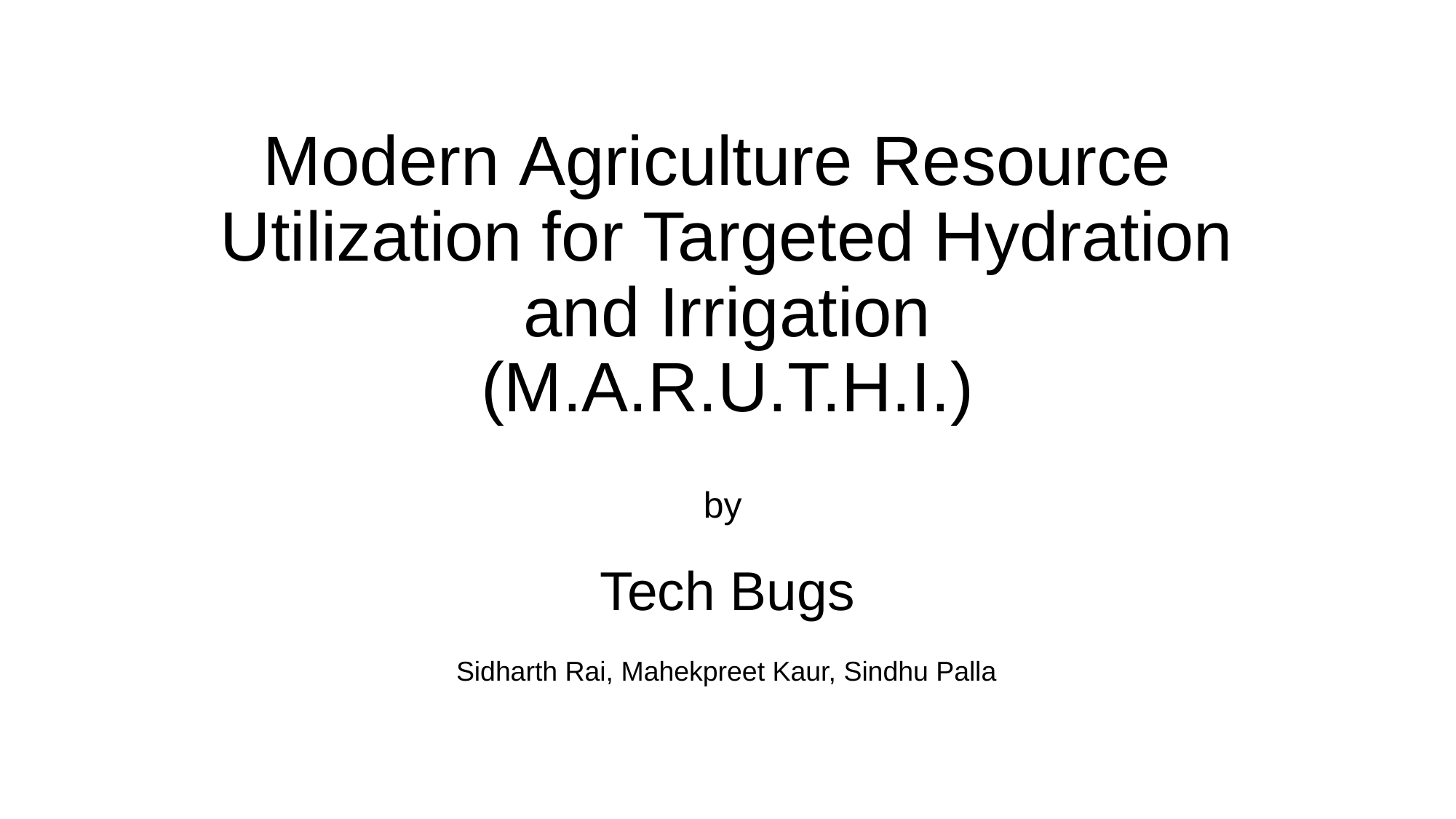

Modern Agriculture Resource
Utilization for Targeted Hydration and Irrigation
(M.A.R.U.T.H.I.)
by
# Tech Bugs
Sidharth Rai, Mahekpreet Kaur, Sindhu Palla